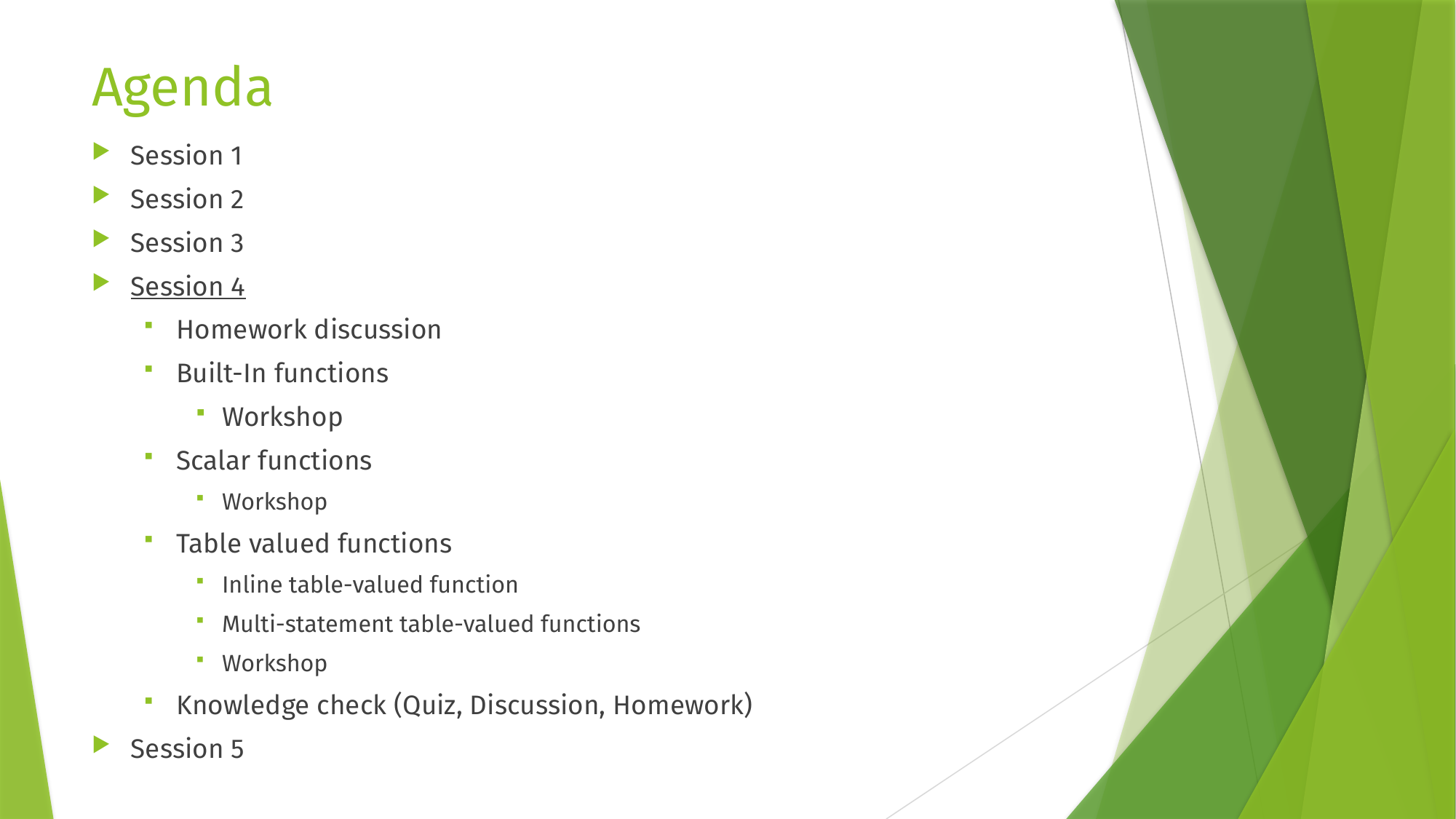

# Agenda
Session 1
Session 2
Session 3
Session 4
Homework discussion
Built-In functions
Workshop
Scalar functions
Workshop
Table valued functions
Inline table-valued function
Multi-statement table-valued functions
Workshop
Knowledge check (Quiz, Discussion, Homework)
Session 5